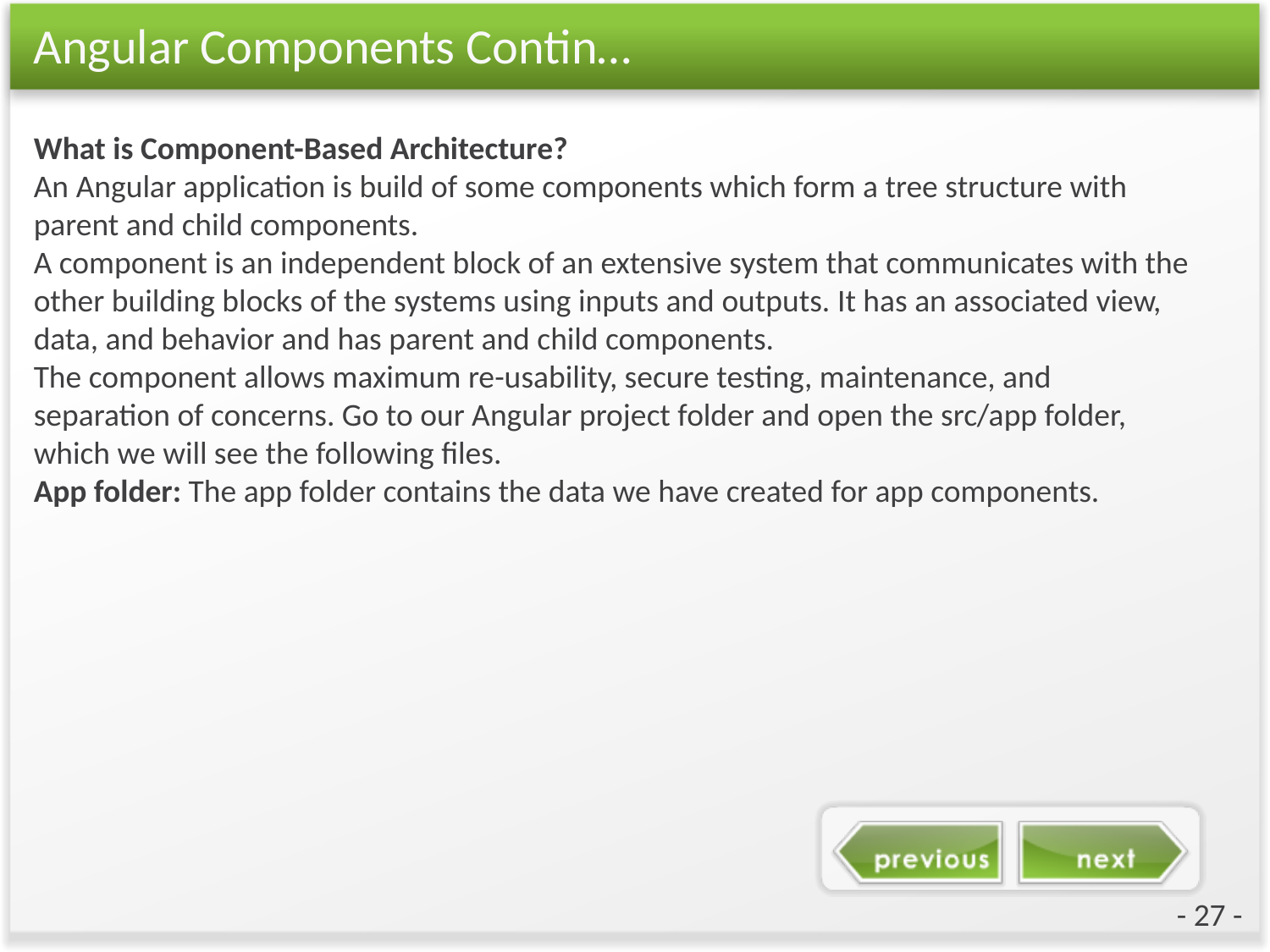

# Angular Components Contin…

What is Component-Based Architecture?
An Angular application is build of some components which form a tree structure with parent and child components.
A component is an independent block of an extensive system that communicates with the other building blocks of the systems using inputs and outputs. It has an associated view, data, and behavior and has parent and child components.
The component allows maximum re-usability, secure testing, maintenance, and separation of concerns. Go to our Angular project folder and open the src/app folder, which we will see the following files.
App folder: The app folder contains the data we have created for app components.

- 27 -